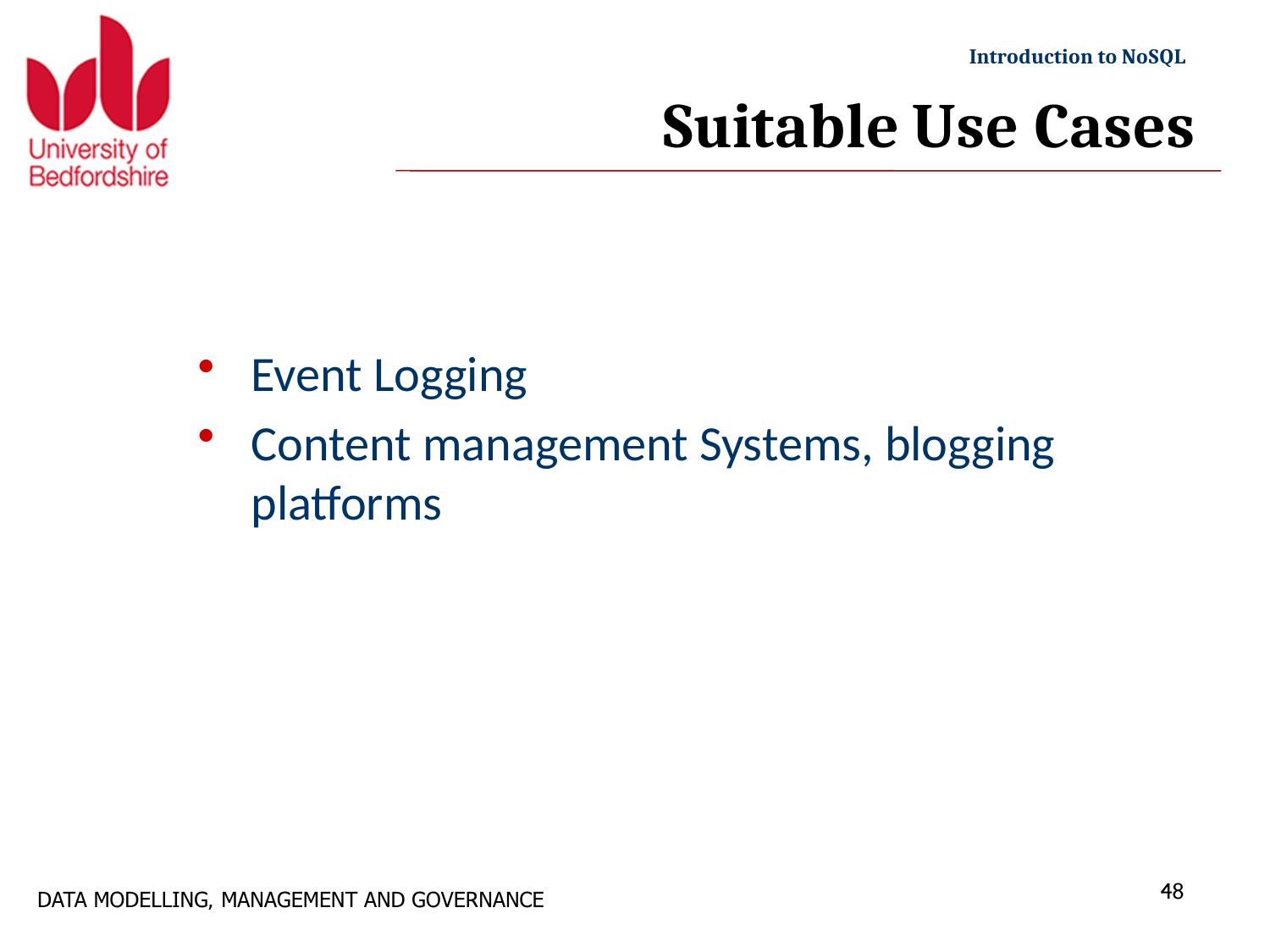

# Suitable Use Cases
Event Logging
Content management Systems, blogging platforms